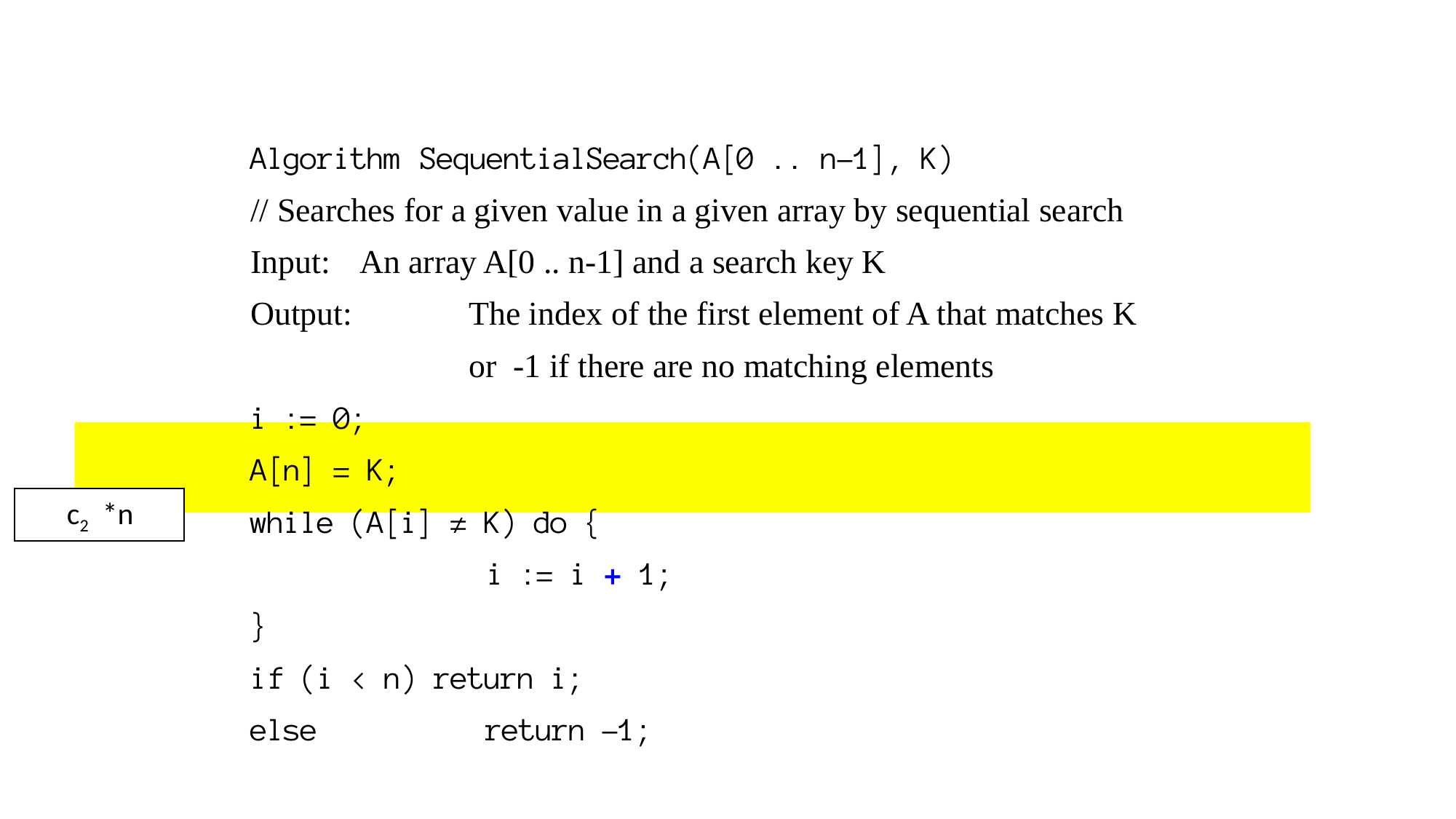

Algorithm SequentialSearch(A[0 .. n-1], K)
// Searches for a given value in a given array by sequential search
Input: 	An array A[0 .. n-1] and a search key K
Output: 	The index of the first element of A that matches K
              	or  -1 if there are no matching elements
i := 0;
A[n] = K;
while (A[i] ≠ K) do {
		 i := i + 1;
}
if (i < n) return i;
else   	 return -1;

      c2  *n